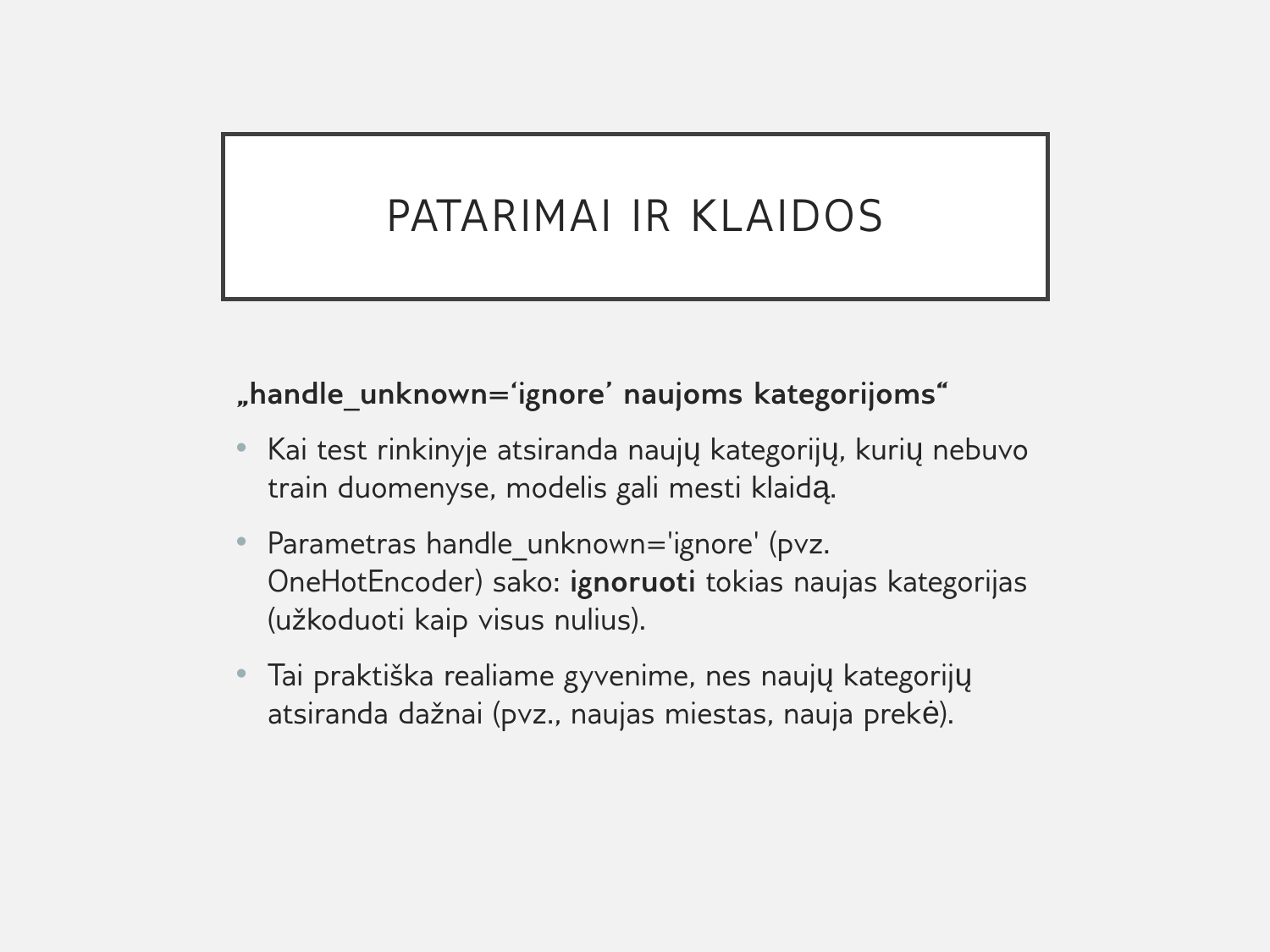

# Patarimai ir klaidos
„handle_unknown=‘ignore’ naujoms kategorijoms“
Kai test rinkinyje atsiranda naujų kategorijų, kurių nebuvo train duomenyse, modelis gali mesti klaidą.
Parametras handle_unknown='ignore' (pvz. OneHotEncoder) sako: ignoruoti tokias naujas kategorijas (užkoduoti kaip visus nulius).
Tai praktiška realiame gyvenime, nes naujų kategorijų atsiranda dažnai (pvz., naujas miestas, nauja prekė).